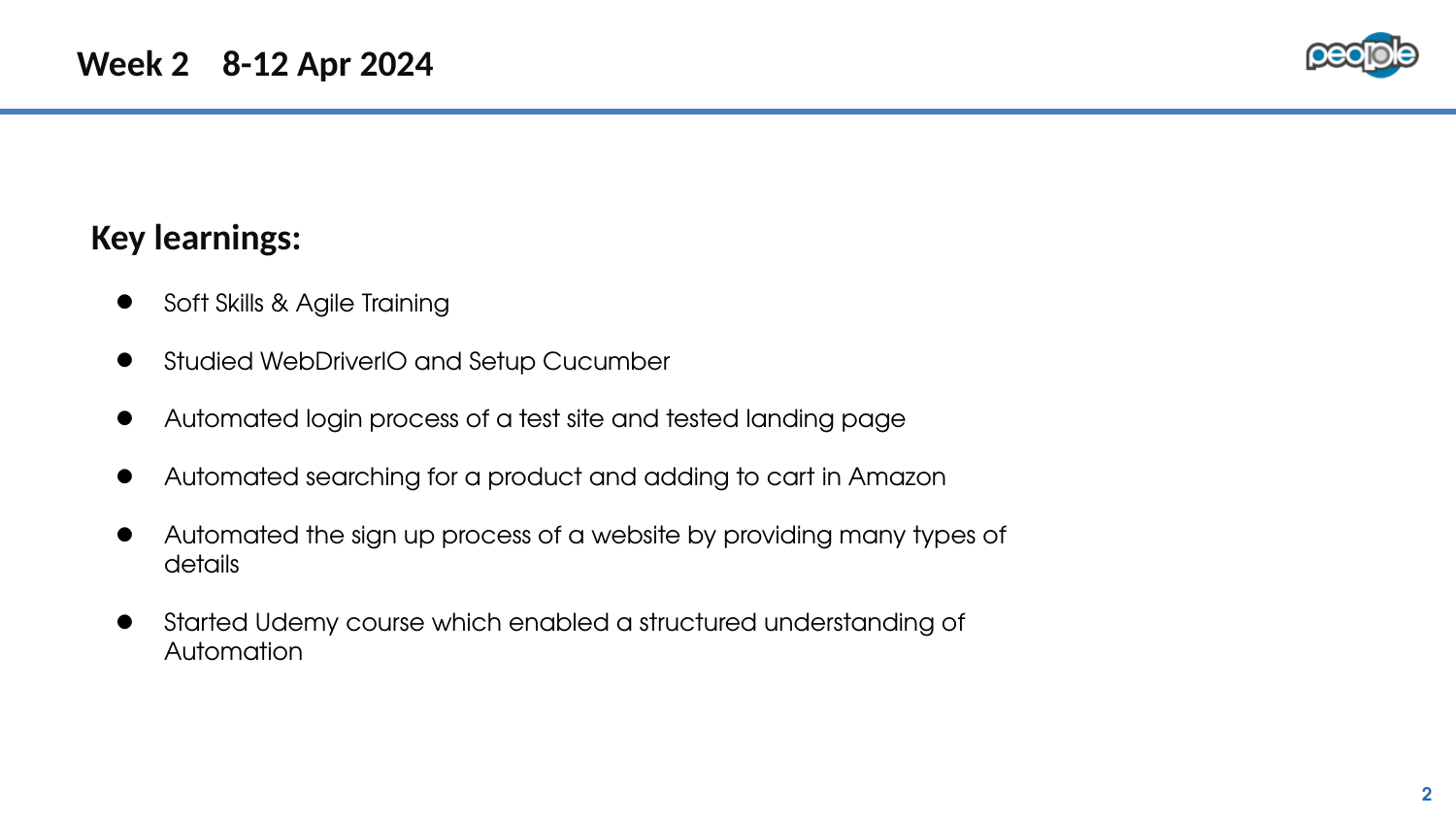

# Week 2    8-12 Apr 2024
Key learnings:
Soft Skills & Agile Training
Studied WebDriverIO and Setup Cucumber

Automated login process of a test site and tested landing page
Automated searching for a product and adding to cart in Amazon
Automated the sign up process of a website by providing many types of details

Started Udemy course which enabled a structured understanding of Automation
2